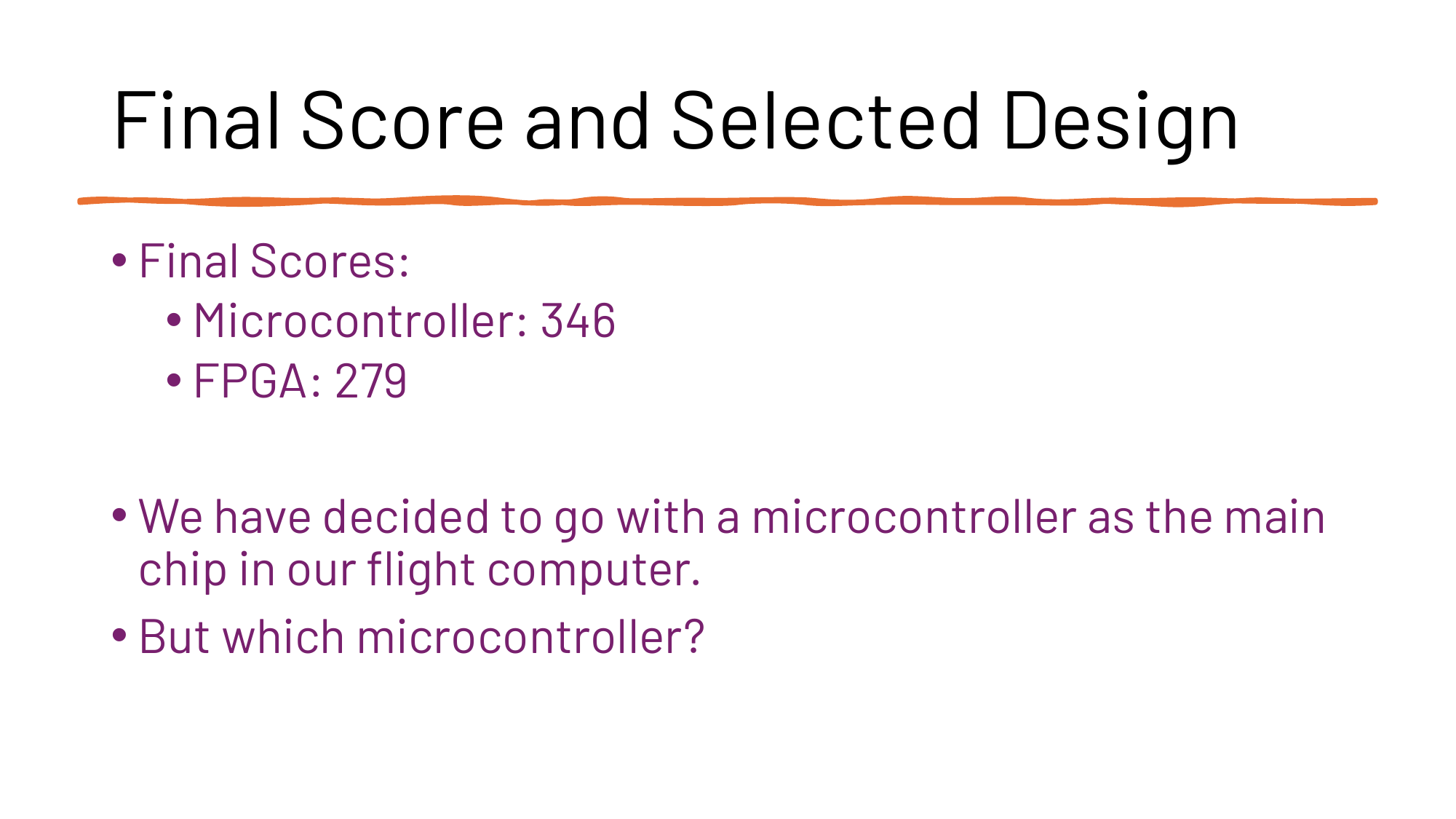

# Final Score and Selected Design

Final Scores:
Microcontroller: 346
FPGA: 279

We have decided to go with a microcontroller as the main chip in our flight computer.
But which microcontroller?